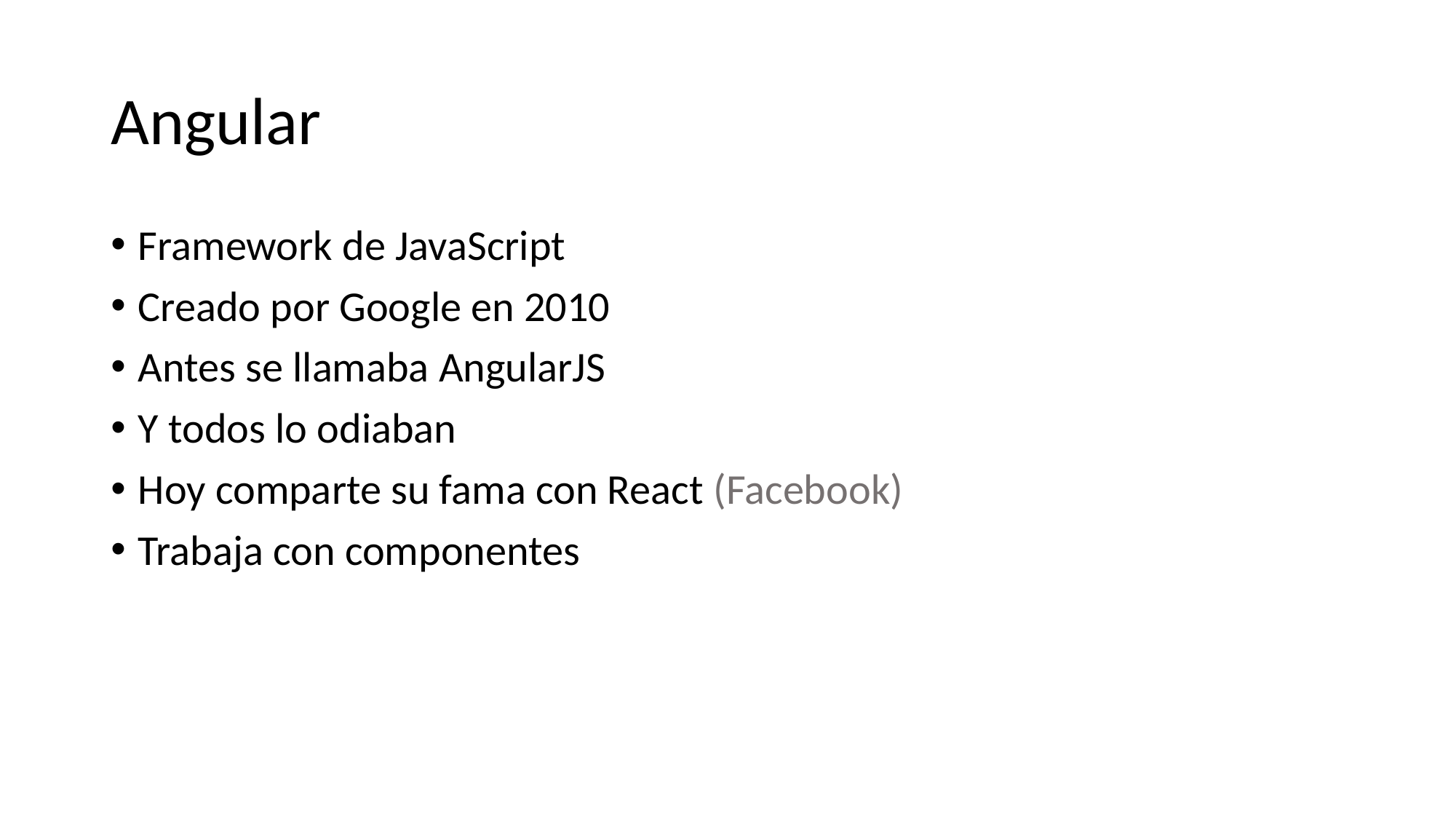

# Angular
Framework de JavaScript
Creado por Google en 2010
Antes se llamaba AngularJS
Y todos lo odiaban
Hoy comparte su fama con React (Facebook)
Trabaja con componentes